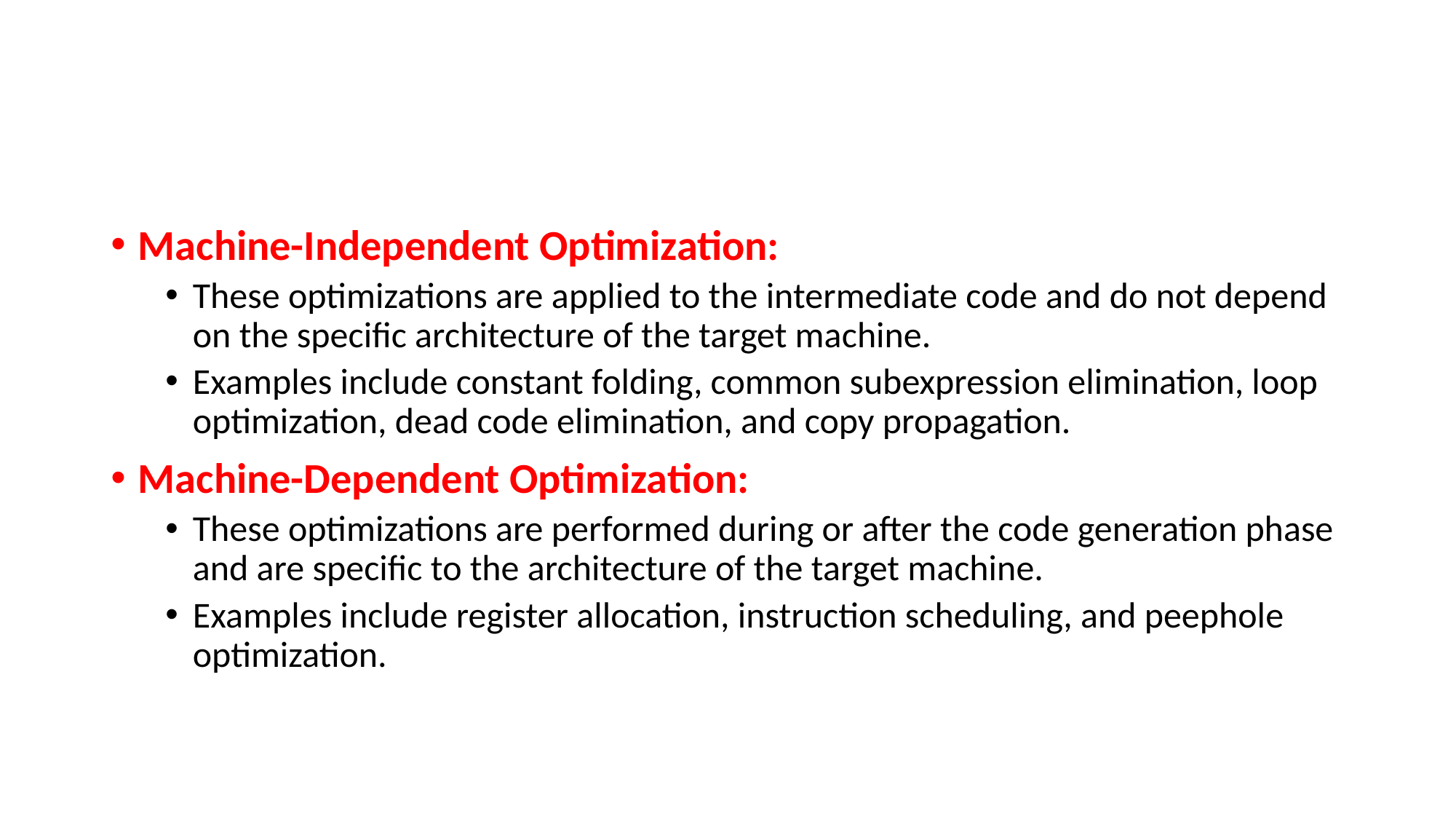

#
Machine-Independent Optimization:
These optimizations are applied to the intermediate code and do not depend on the specific architecture of the target machine.
Examples include constant folding, common subexpression elimination, loop optimization, dead code elimination, and copy propagation.
Machine-Dependent Optimization:
These optimizations are performed during or after the code generation phase and are specific to the architecture of the target machine.
Examples include register allocation, instruction scheduling, and peephole optimization.